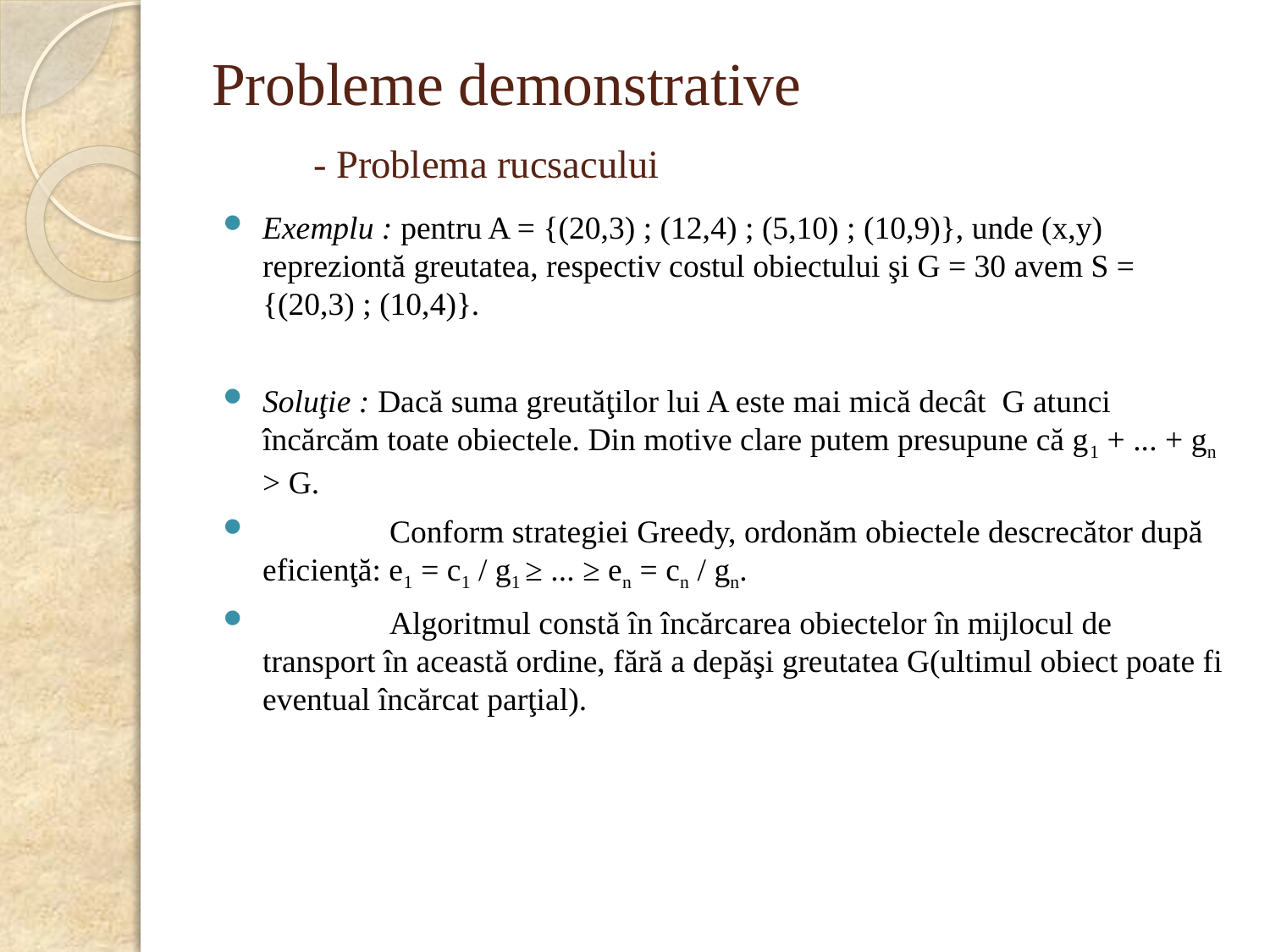

# Probleme demonstrative - Problema rucsacului
Exemplu : pentru A = {(20,3) ; (12,4) ; (5,10) ; (10,9)}, unde (x,y) repreziontă greutatea, respectiv costul obiectului şi G = 30 avem S = {(20,3) ; (10,4)}.

Soluţie : Dacă suma greutăţilor lui A este mai mică decât  G atunci încărcăm toate obiectele. Din motive clare putem presupune că g1 + ... + gn > G.
	Conform strategiei Greedy, ordonăm obiectele descrecător după eficienţă: e1 = c1 / g1 ≥ ... ≥ en = cn / gn.
	Algoritmul constă în încărcarea obiectelor în mijlocul de transport în această ordine, fără a depăşi greutatea G(ultimul obiect poate fi eventual încărcat parţial).